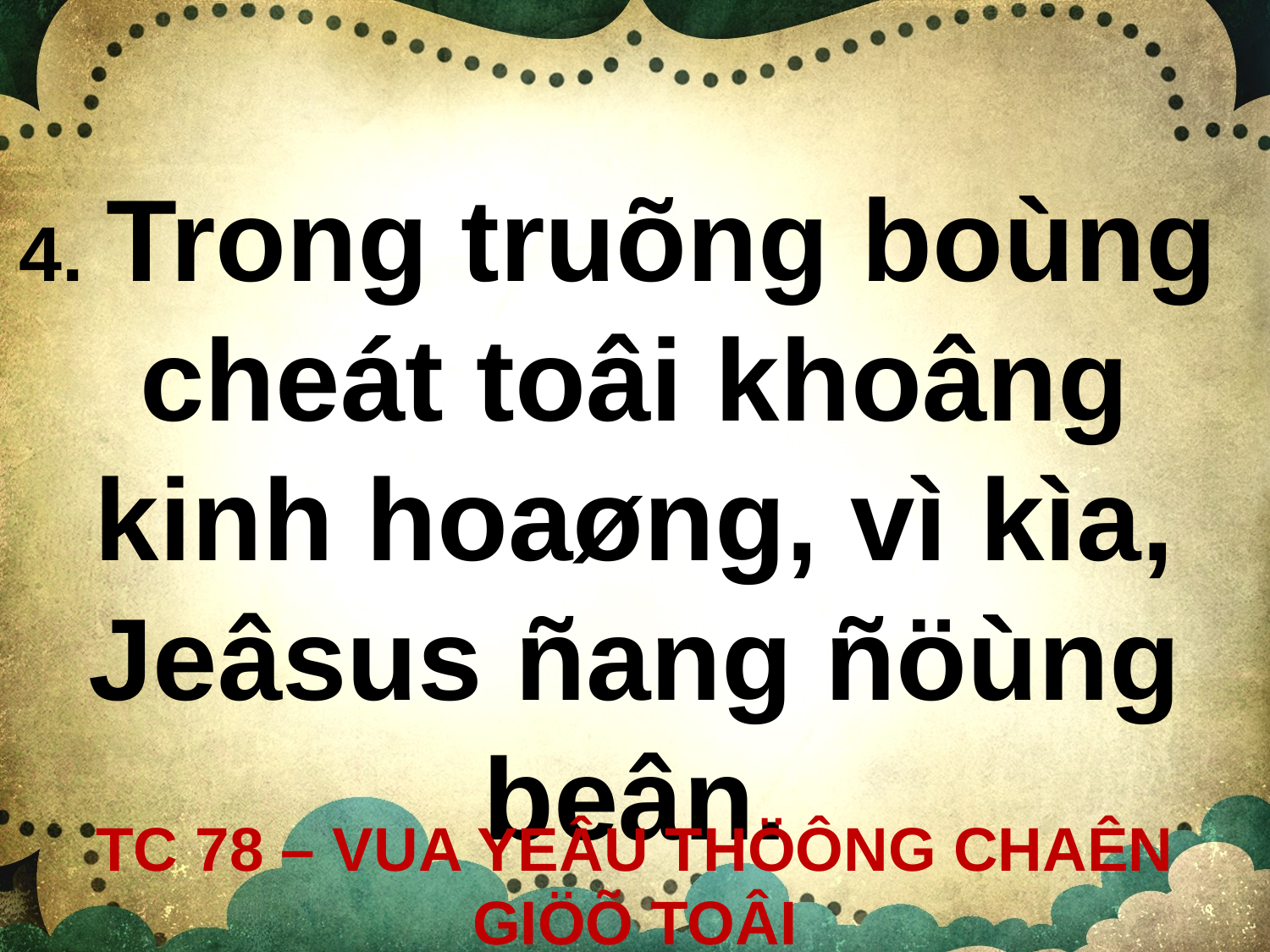

4. Trong truõng boùng
cheát toâi khoâng kinh hoaøng, vì kìa, Jeâsus ñang ñöùng beân.
TC 78 – VUA YEÂU THÖÔNG CHAÊN GIÖÕ TOÂI